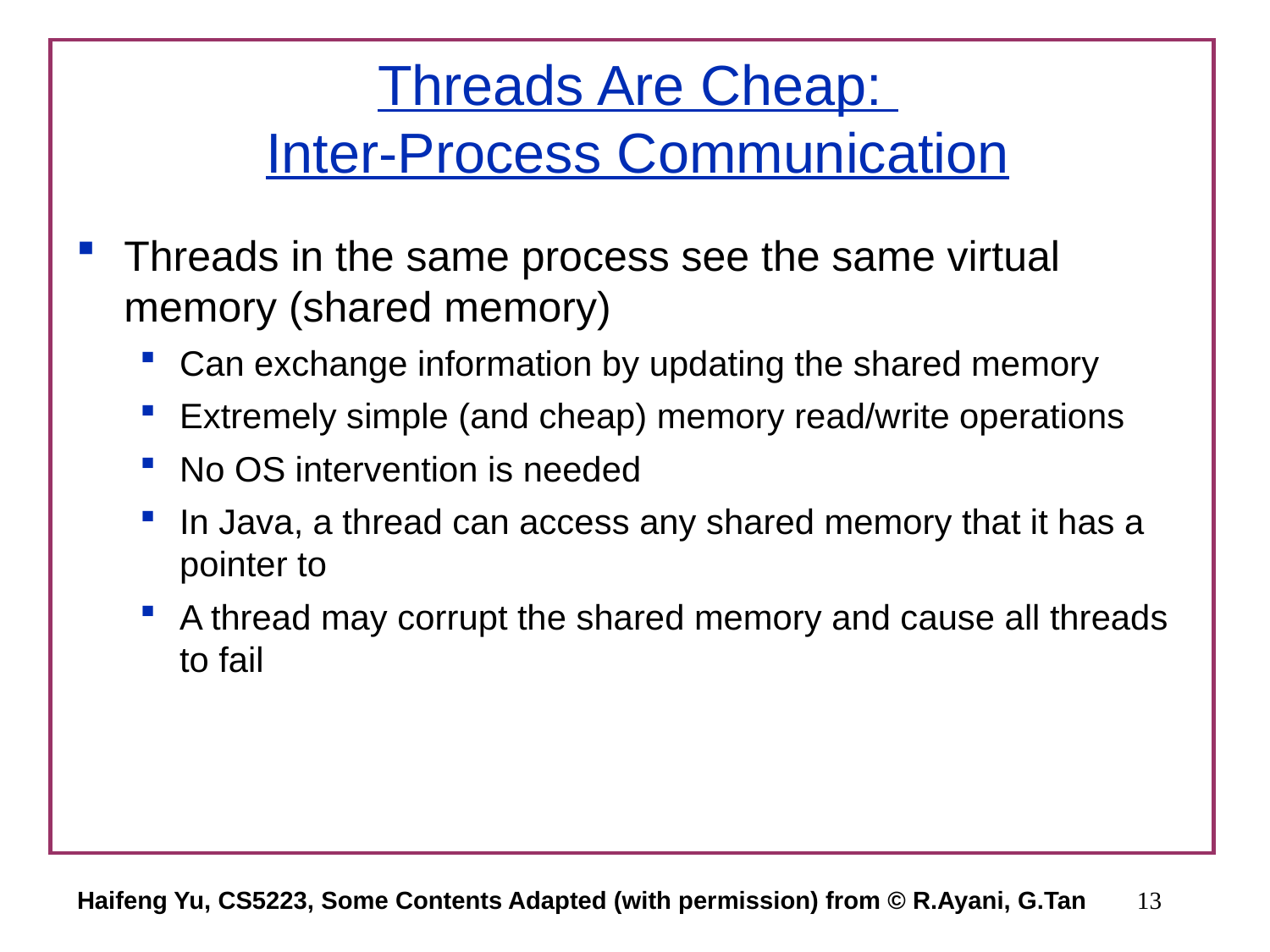

# Threads Are Cheap: Inter-Process Communication
Threads in the same process see the same virtual memory (shared memory)
Can exchange information by updating the shared memory
Extremely simple (and cheap) memory read/write operations
No OS intervention is needed
In Java, a thread can access any shared memory that it has a pointer to
A thread may corrupt the shared memory and cause all threads to fail
Haifeng Yu, CS5223, Some Contents Adapted (with permission) from © R.Ayani, G.Tan
13